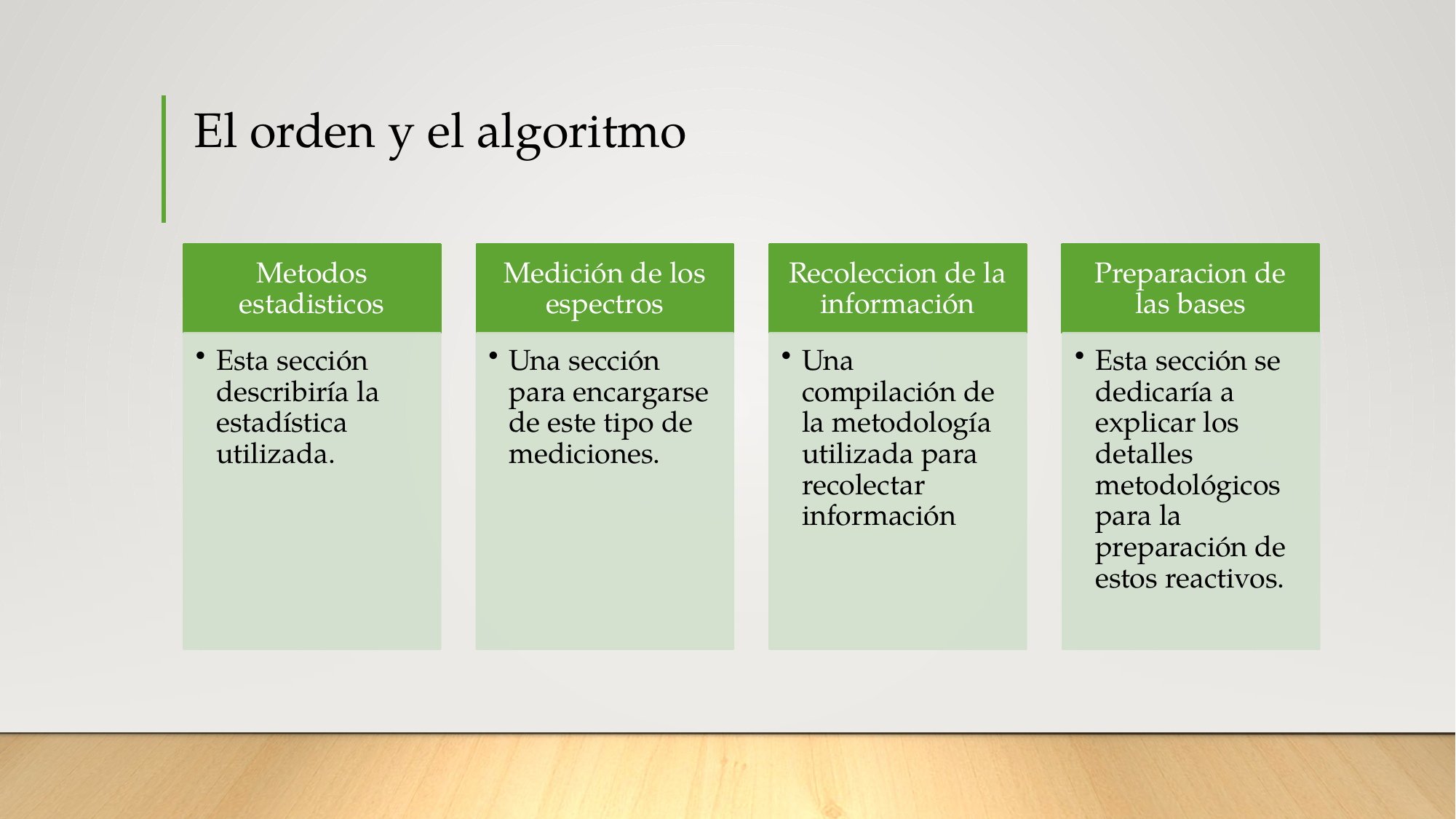

# El orden y el algoritmo
Metodos estadisticos
Esta sección describiría la estadística utilizada.
Medición de los espectros
Una sección para encargarse de este tipo de mediciones.
Recoleccion de la información
Una compilación de la metodología utilizada para recolectar información
Preparacion de las bases
Esta sección se dedicaría a explicar los detalles metodológicos para la preparación de estos reactivos.